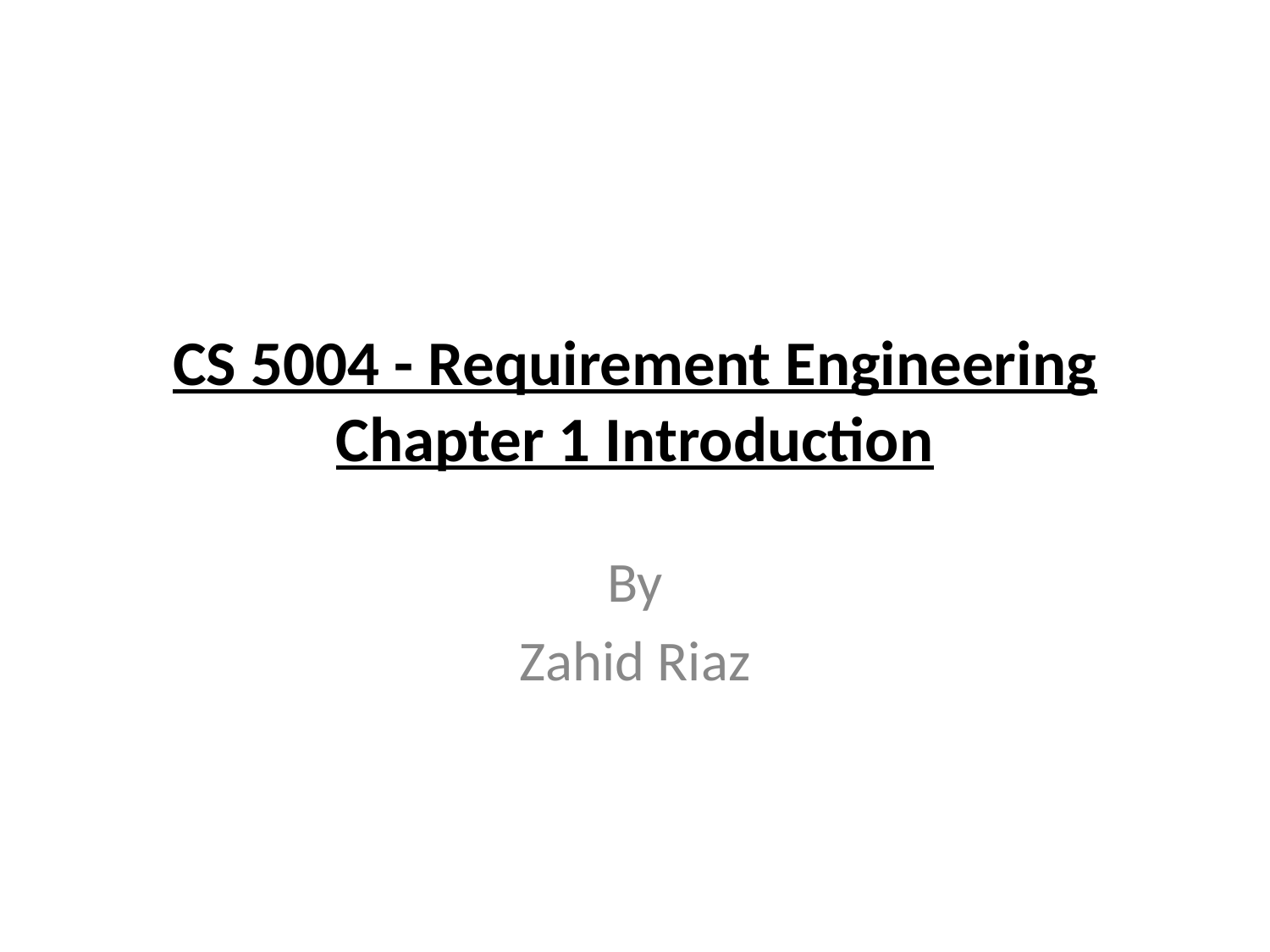

# CS 5004 - Requirement Engineering
Chapter 1 Introduction
By
Zahid Riaz